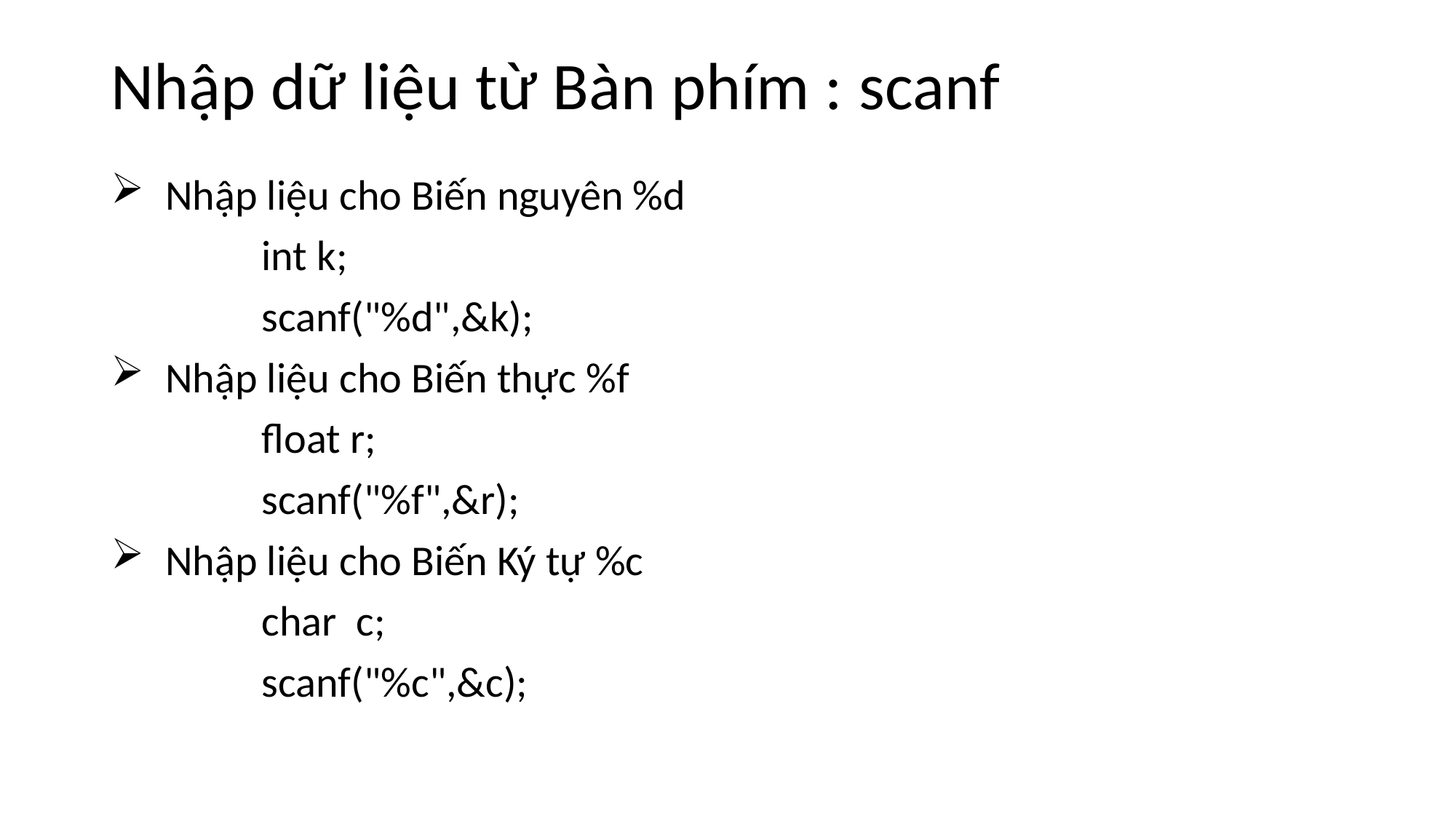

# Nhập dữ liệu từ Bàn phím : scanf
Nhập liệu cho Biến nguyên %d
int k;
scanf("%d",&k);
Nhập liệu cho Biến thực %f
float r;
scanf("%f",&r);
Nhập liệu cho Biến Ký tự %c
char  c;
scanf("%c",&c);